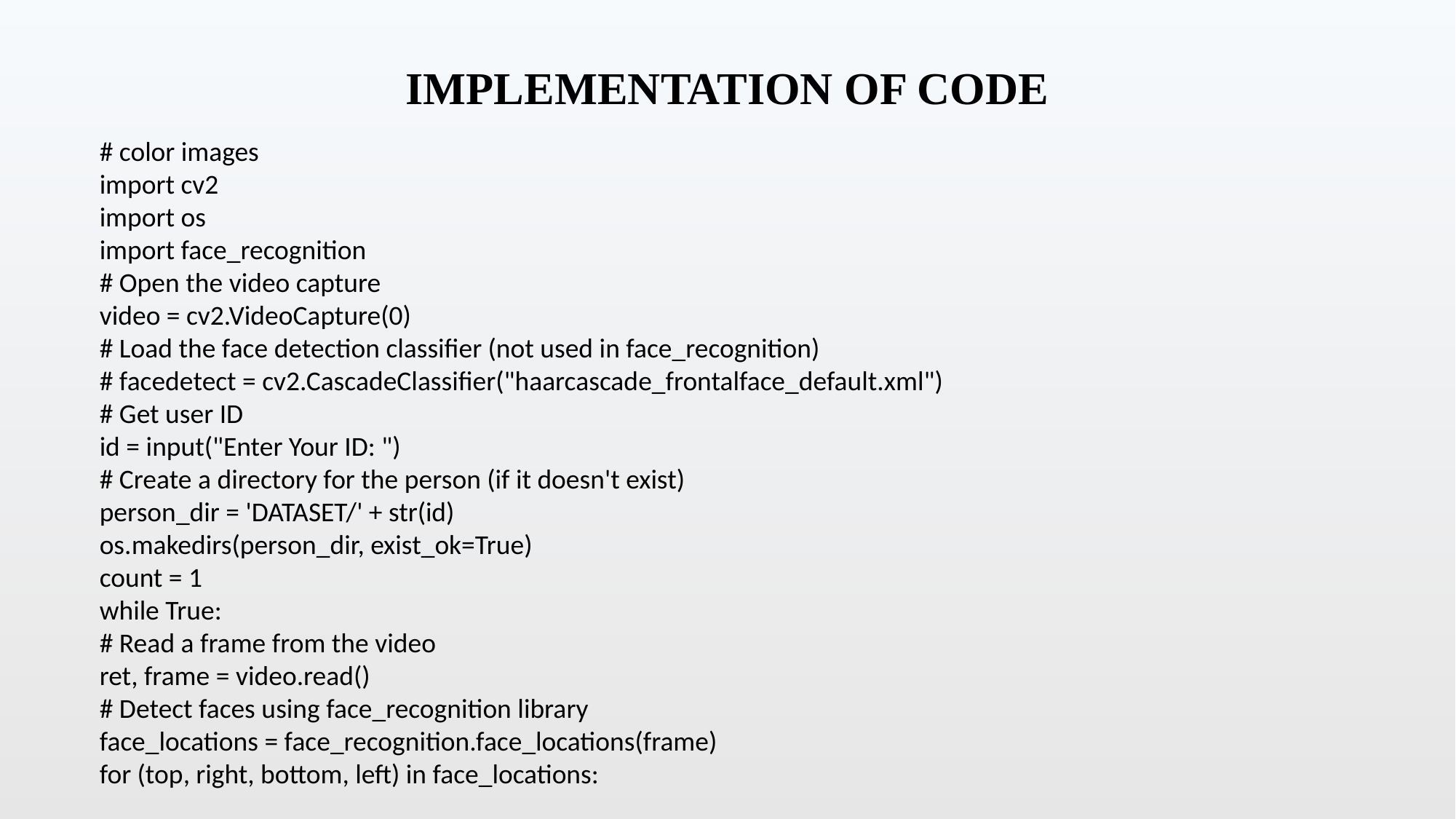

# IMPLEMENTATION OF CODE
# color images
import cv2
import os
import face_recognition
# Open the video capture
video = cv2.VideoCapture(0)
# Load the face detection classifier (not used in face_recognition)
# facedetect = cv2.CascadeClassifier("haarcascade_frontalface_default.xml")
# Get user ID
id = input("Enter Your ID: ")
# Create a directory for the person (if it doesn't exist)
person_dir = 'DATASET/' + str(id)
os.makedirs(person_dir, exist_ok=True)
count = 1
while True:
# Read a frame from the video
ret, frame = video.read()
# Detect faces using face_recognition library
face_locations = face_recognition.face_locations(frame)
for (top, right, bottom, left) in face_locations: